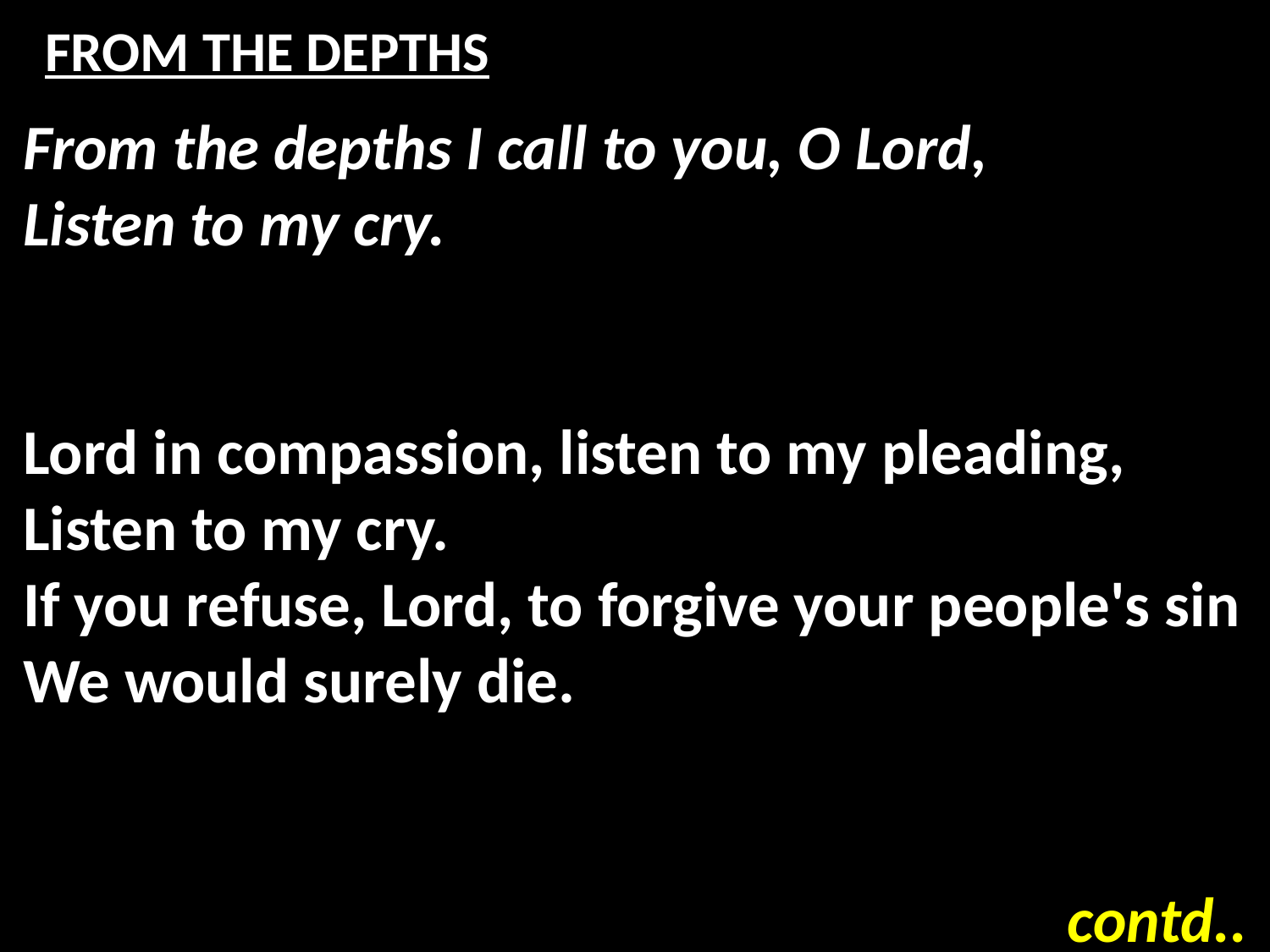

# FROM THE DEPTHS
From the depths I call to you, O Lord,
Listen to my cry.

Lord in compassion, listen to my pleading,
Listen to my cry.
If you refuse, Lord, to forgive your people's sin
We would surely die.
contd..